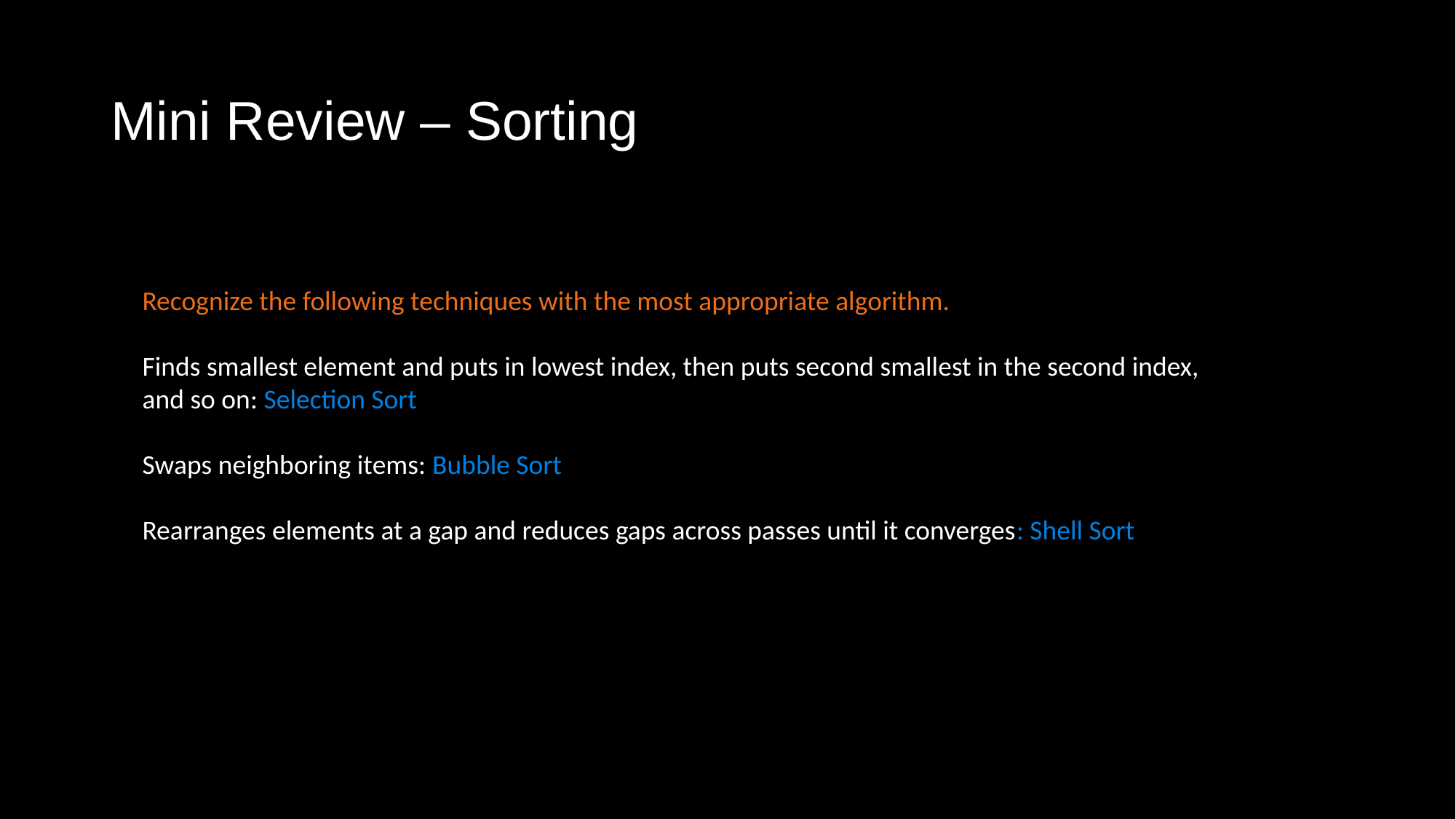

# Mini Review – Sorting
Recognize the following techniques with the most appropriate algorithm.

Finds smallest element and puts in lowest index, then puts second smallest in the second index, and so on: Selection Sort

Swaps neighboring items: Bubble Sort

Rearranges elements at a gap and reduces gaps across passes until it converges: Shell Sort